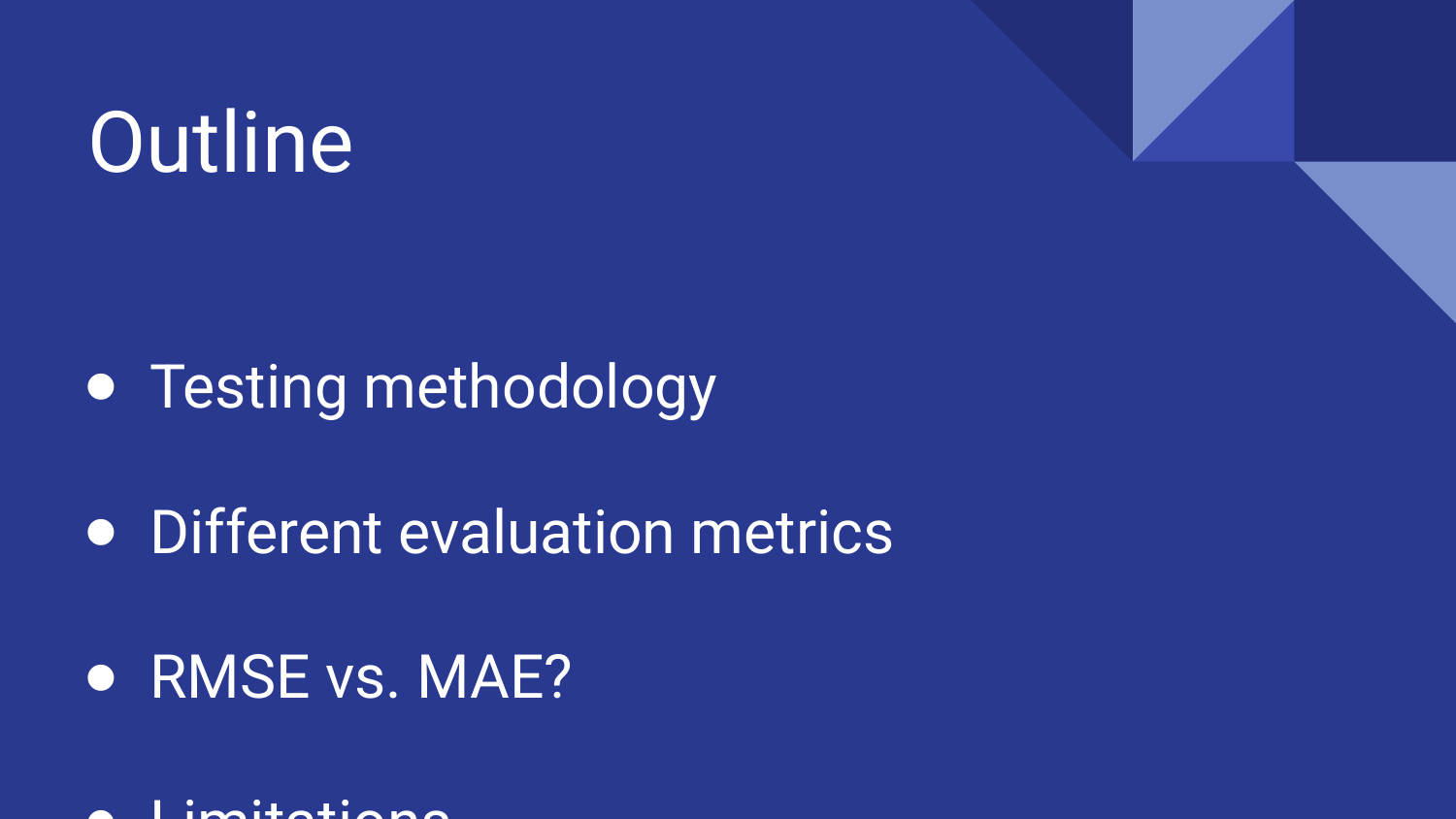

# Outline

Testing methodology
Different evaluation metrics
RMSE vs. MAE?
Limitations